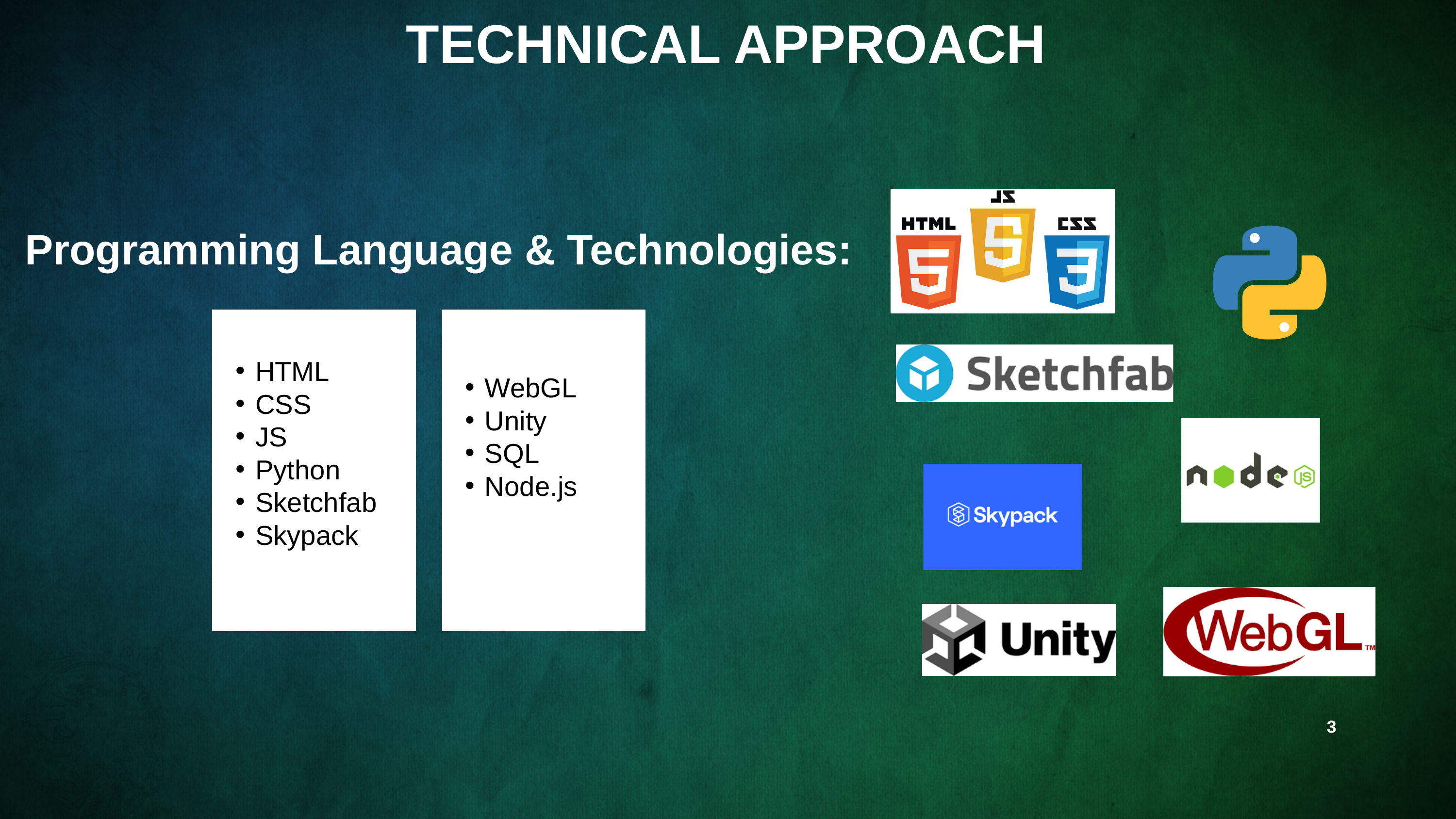

TECHNICAL APPROACH

Programming Language & Technologies:

HTML
CSS
JS
Python
Sketchfab
Skypack

WebGL
Unity
SQL
Node.js

3